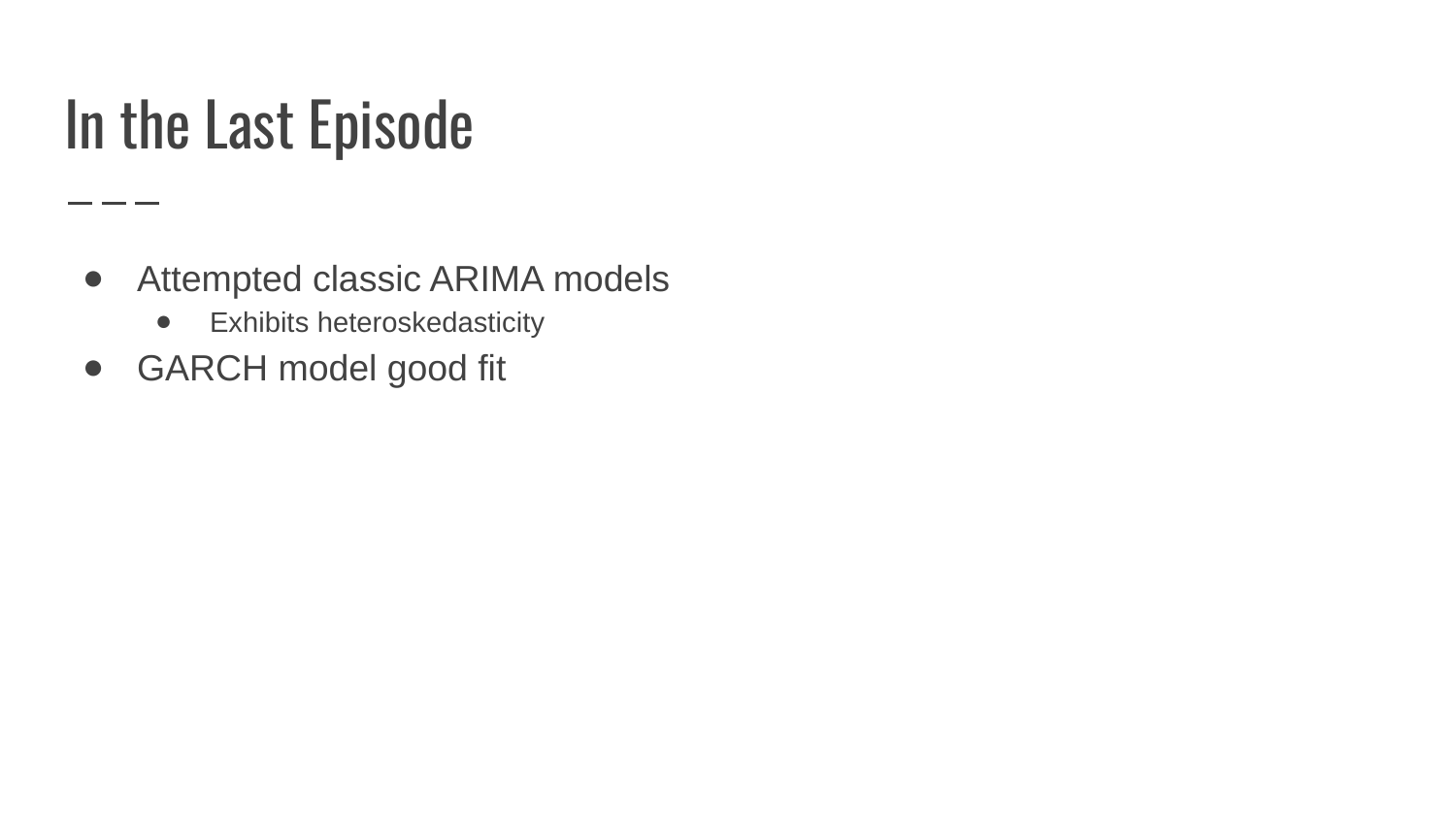

# In the Last Episode
Attempted classic ARIMA models
Exhibits heteroskedasticity
GARCH model good fit